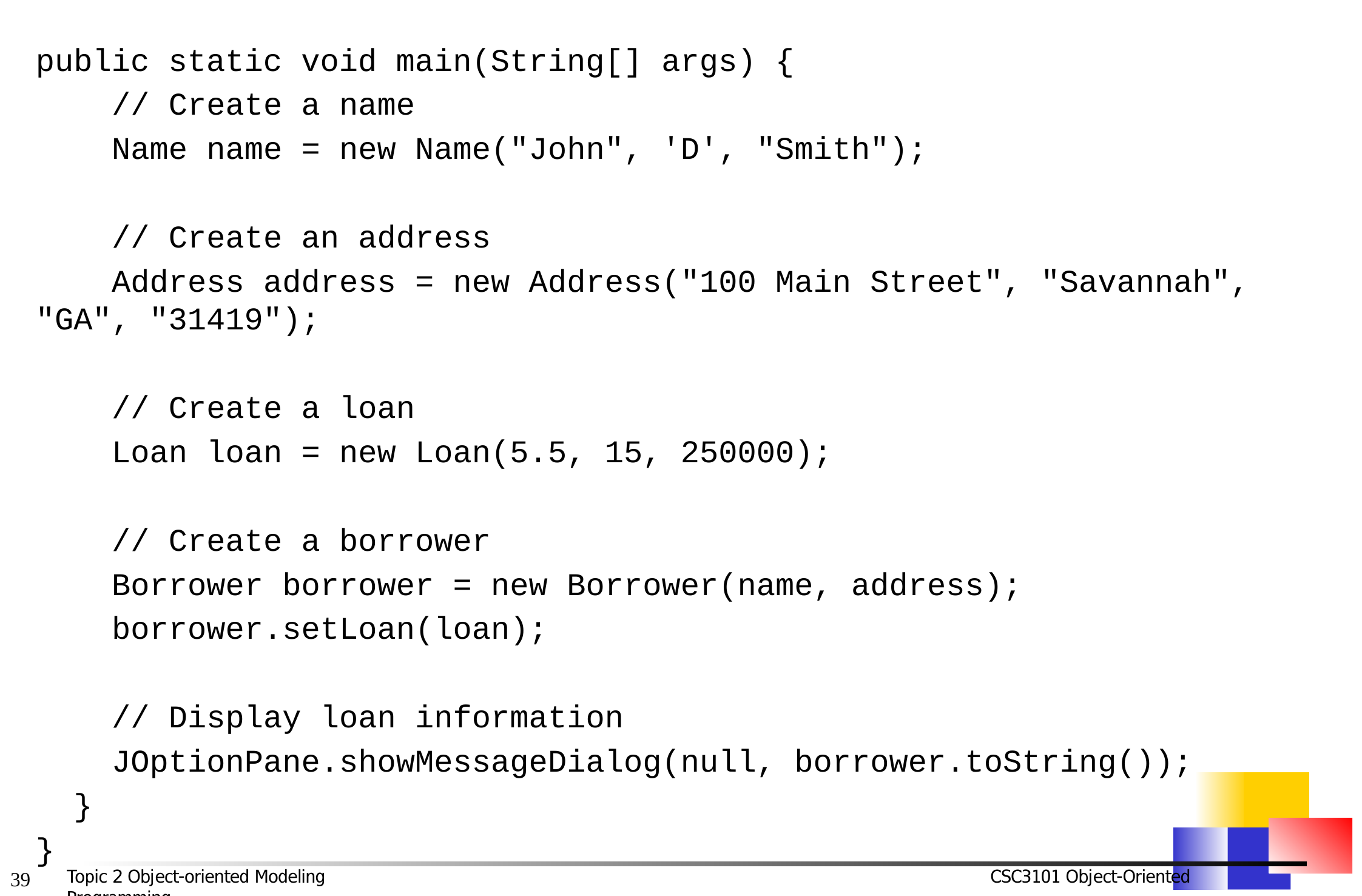

public static void main(String[] args) {
    // Create a name
    Name name = new Name("John", 'D', "Smith");

    // Create an address
    Address address = new Address("100 Main Street", "Savannah", "GA", "31419");

    // Create a loan
    Loan loan = new Loan(5.5, 15, 250000);

    // Create a borrower
    Borrower borrower = new Borrower(name, address);
    borrower.setLoan(loan);

    // Display loan information
    JOptionPane.showMessageDialog(null, borrower.toString());
  }
}